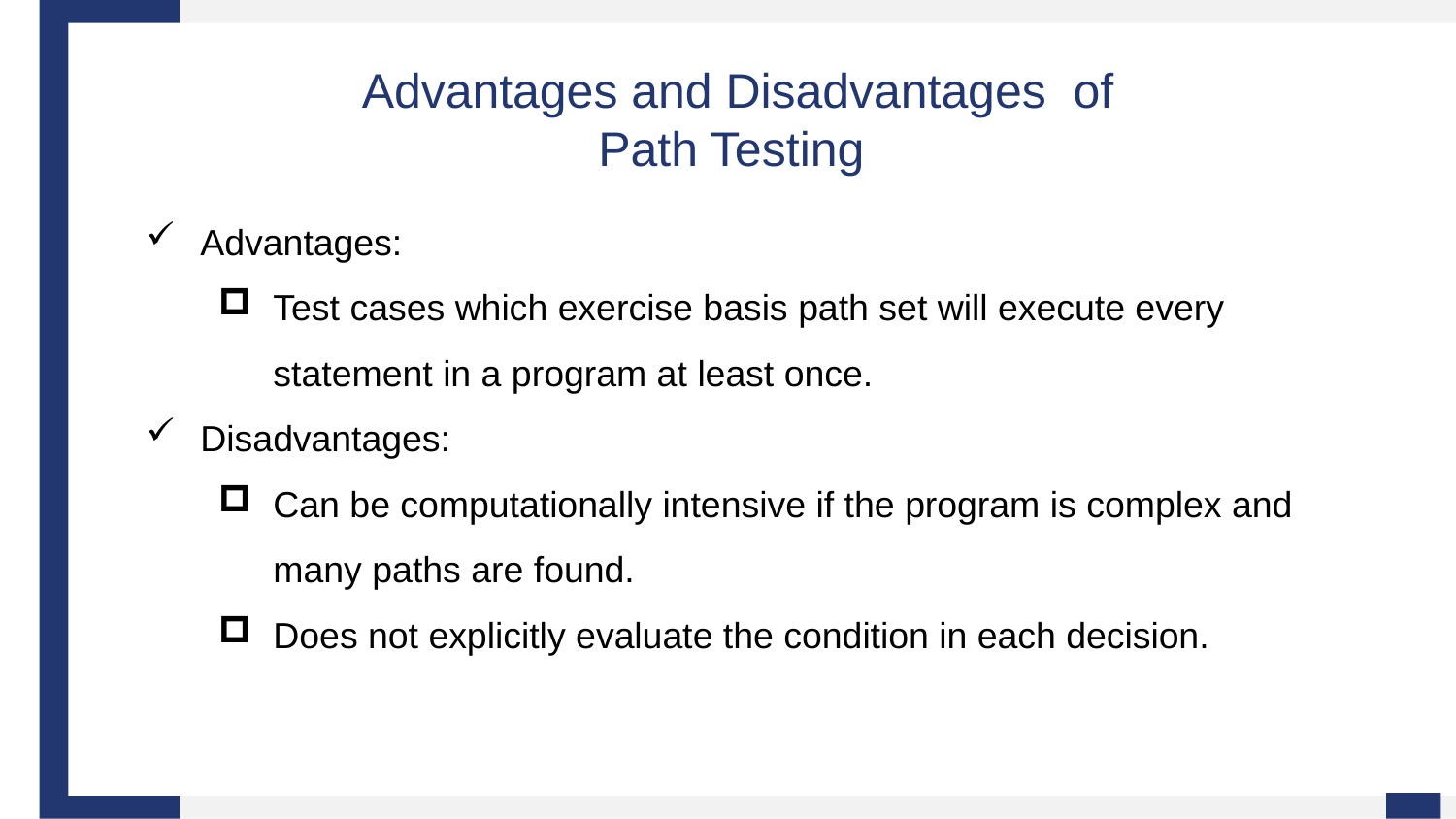

Advantages and Disadvantages  of Path Testing
Advantages:
Test cases which exercise basis path set will execute every statement in a program at least once.
Disadvantages:
Can be computationally intensive if the program is complex and many paths are found.
Does not explicitly evaluate the condition in each decision.